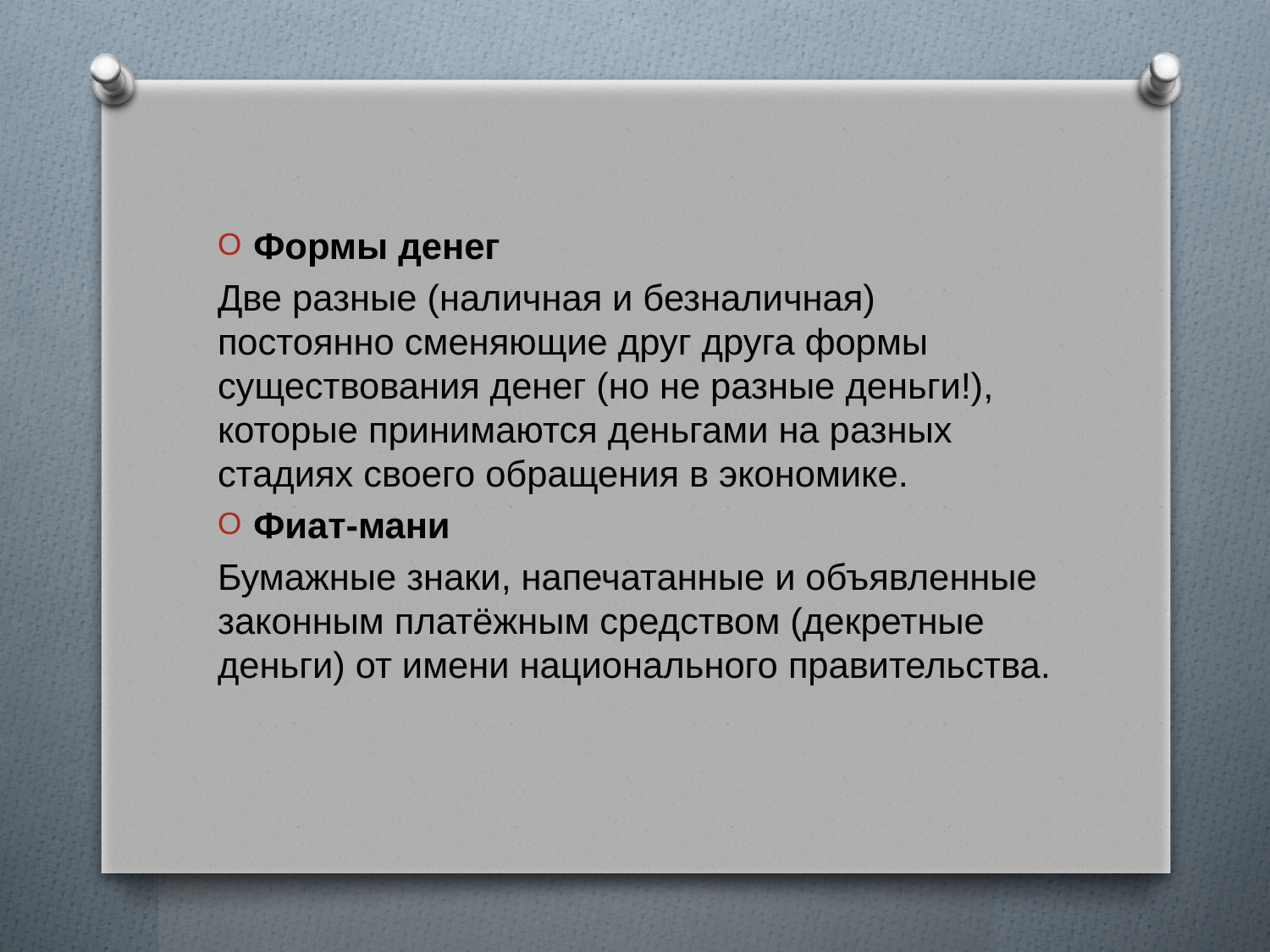

Формы денег
Две разные (наличная и безналичная) постоянно сменяющие друг друга формы существования денег (но не разные деньги!), которые принимаются деньгами на разных стадиях своего обращения в экономике.
Фиат-мани
Бумажные знаки, напечатанные и объявленные законным платёжным средством (декретные деньги) от имени национального правительства.